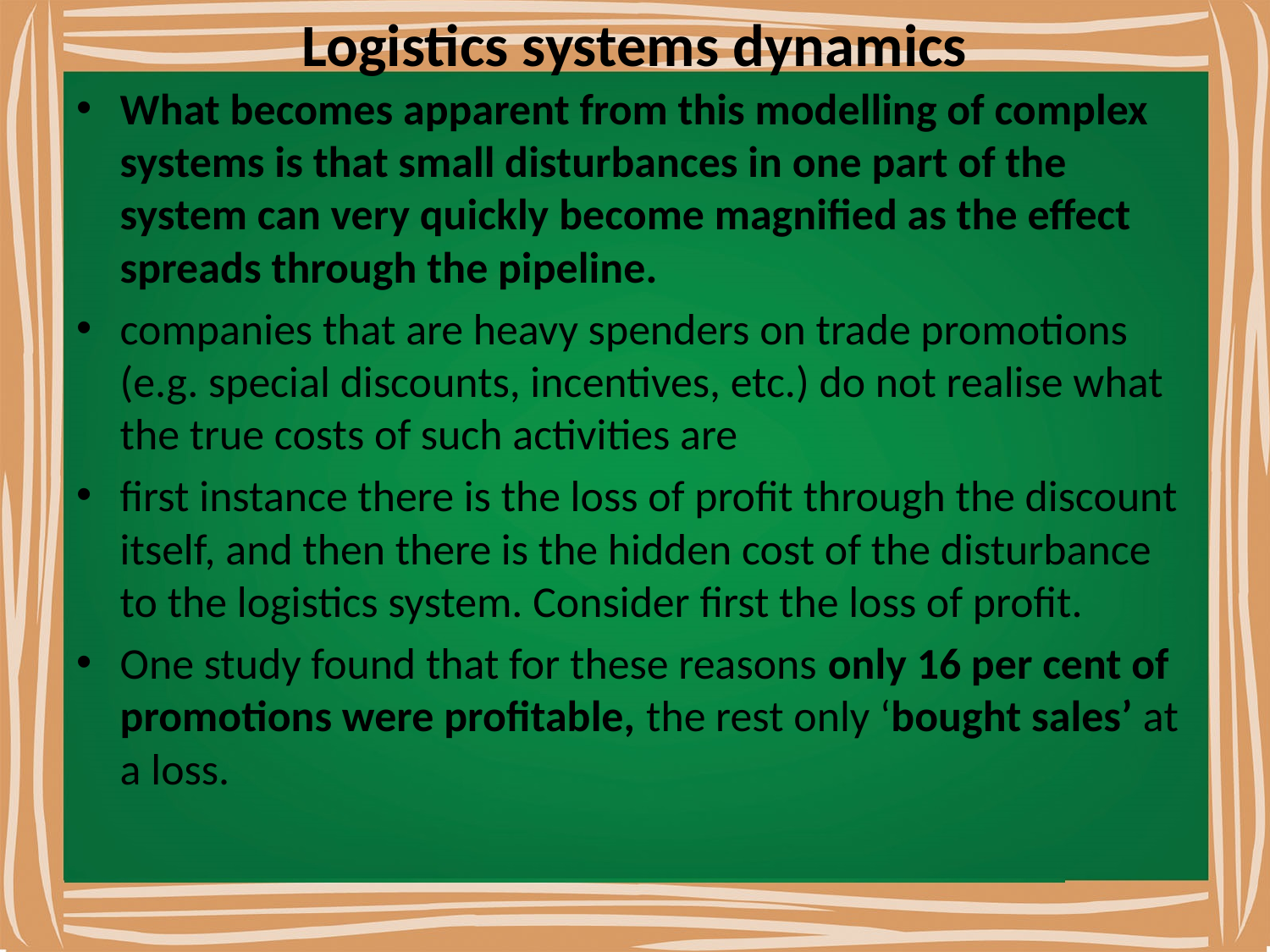

# Logistics systems dynamics
What becomes apparent from this modelling of complex systems is that small disturbances in one part of the system can very quickly become magnified as the effect spreads through the pipeline.
companies that are heavy spenders on trade promotions (e.g. special discounts, incentives, etc.) do not realise what the true costs of such activities are
first instance there is the loss of profit through the discount itself, and then there is the hidden cost of the disturbance to the logistics system. Consider first the loss of profit.
One study found that for these reasons only 16 per cent of promotions were profitable, the rest only ‘bought sales’ at a loss.